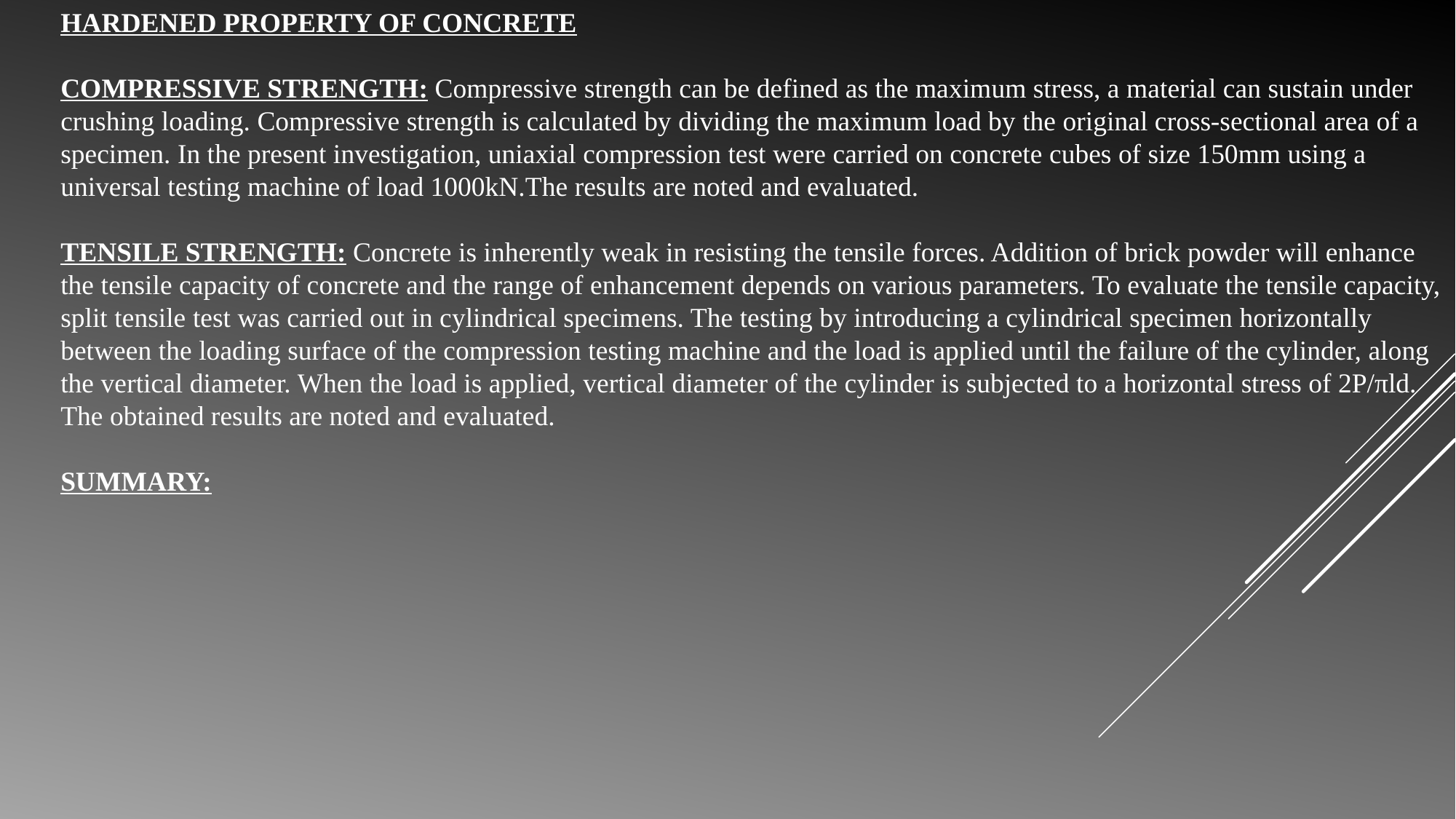

HARDENED PROPERTY OF CONCRETE

COMPRESSIVE STRENGTH: Compressive strength can be defined as the maximum stress, a material can sustain under crushing loading. Compressive strength is calculated by dividing the maximum load by the original cross-sectional area of a specimen. In the present investigation, uniaxial compression test were carried on concrete cubes of size 150mm using a universal testing machine of load 1000kN.The results are noted and evaluated.

TENSILE STRENGTH: Concrete is inherently weak in resisting the tensile forces. Addition of brick powder will enhance the tensile capacity of concrete and the range of enhancement depends on various parameters. To evaluate the tensile capacity, split tensile test was carried out in cylindrical specimens. The testing by introducing a cylindrical specimen horizontally between the loading surface of the compression testing machine and the load is applied until the failure of the cylinder, along the vertical diameter. When the load is applied, vertical diameter of the cylinder is subjected to a horizontal stress of 2P/πld. The obtained results are noted and evaluated.

SUMMARY: